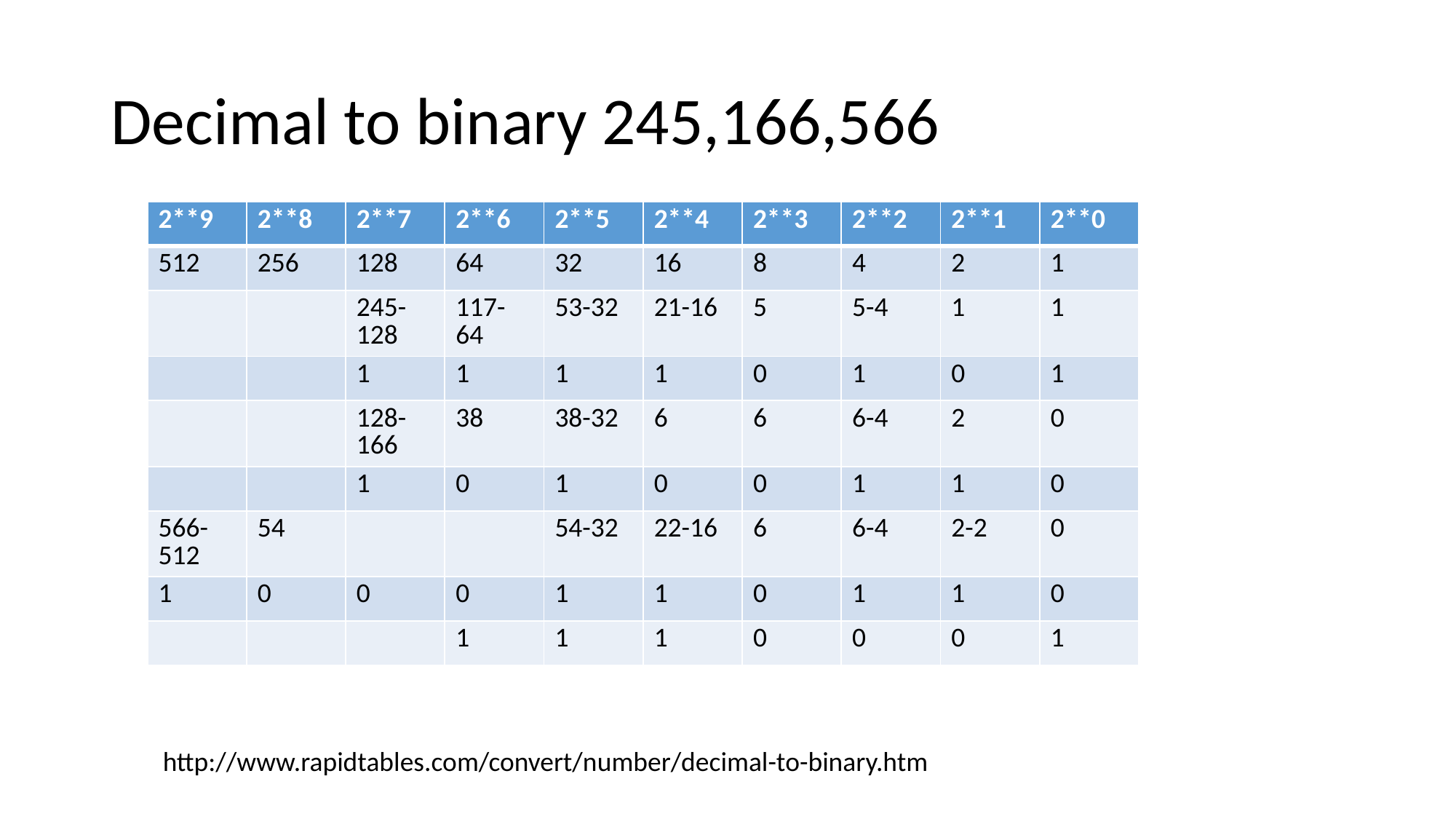

# Decimal to binary 245,166,566
| 2\*\*9 | 2\*\*8 | 2\*\*7 | 2\*\*6 | 2\*\*5 | 2\*\*4 | 2\*\*3 | 2\*\*2 | 2\*\*1 | 2\*\*0 |
| --- | --- | --- | --- | --- | --- | --- | --- | --- | --- |
| 512 | 256 | 128 | 64 | 32 | 16 | 8 | 4 | 2 | 1 |
|  |  | 245-128 | 117-64 | 53-32 | 21-16 | 5 | 5-4 | 1 | 1 |
|  |  | 1 | 1 | 1 | 1 | 0 | 1 | 0 | 1 |
|  |  | 128-166 | 38 | 38-32 | 6 | 6 | 6-4 | 2 | 0 |
|  |  | 1 | 0 | 1 | 0 | 0 | 1 | 1 | 0 |
| 566-512 | 54 |  |  | 54-32 | 22-16 | 6 | 6-4 | 2-2 | 0 |
| 1 | 0 | 0 | 0 | 1 | 1 | 0 | 1 | 1 | 0 |
|  |  |  | 1 | 1 | 1 | 0 | 0 | 0 | 1 |
http://www.rapidtables.com/convert/number/decimal-to-binary.htm